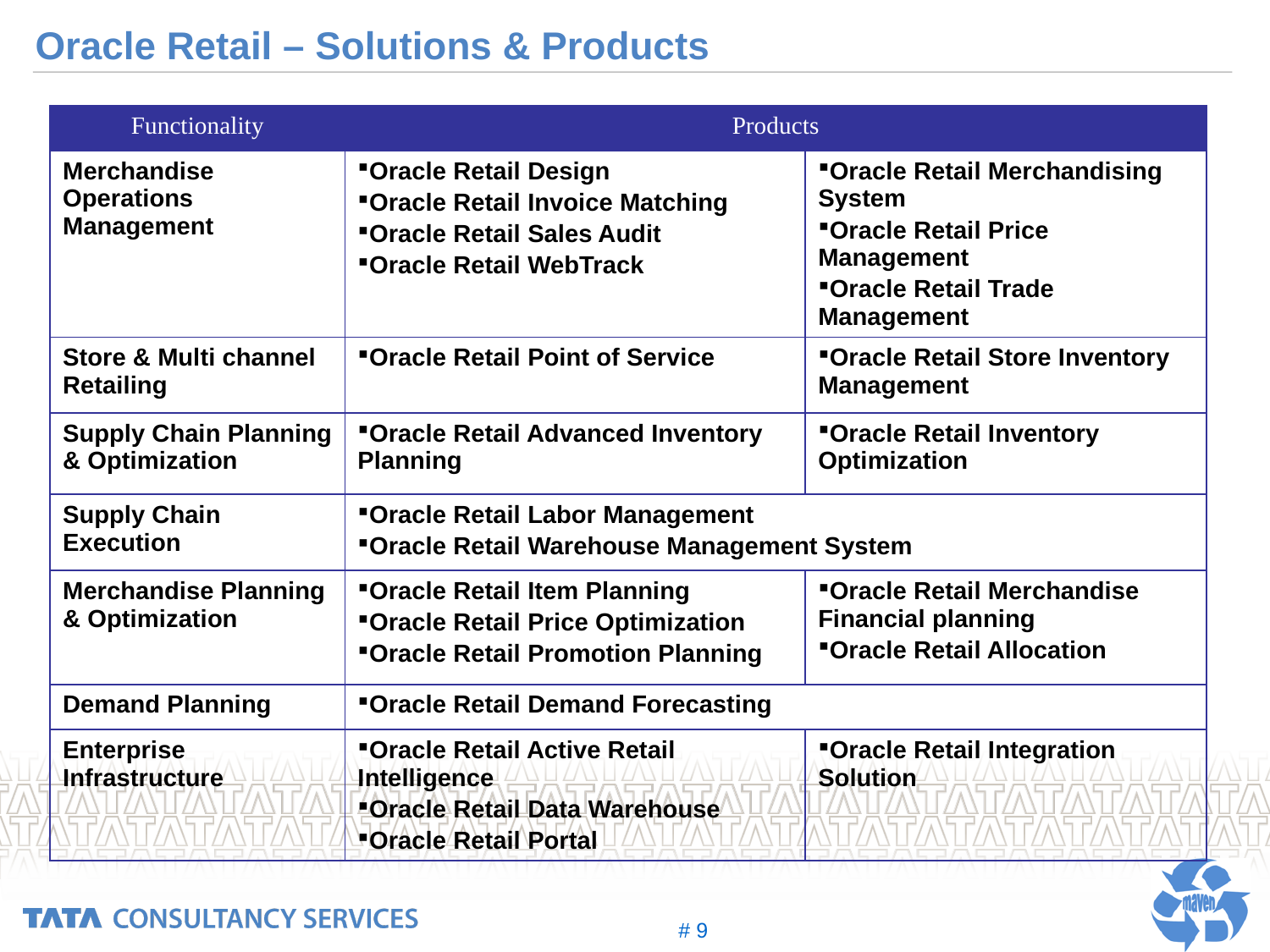

# Oracle Retail – Solutions & Products
| Functionality | Products |  |
| --- | --- | --- |
| Merchandise Operations Management | Oracle Retail Design Oracle Retail Invoice Matching Oracle Retail Sales Audit Oracle Retail WebTrack | Oracle Retail Merchandising System Oracle Retail Price Management Oracle Retail Trade Management |
| Store & Multi channel Retailing | Oracle Retail Point of Service | Oracle Retail Store Inventory Management |
| Supply Chain Planning & Optimization | Oracle Retail Advanced Inventory Planning | Oracle Retail Inventory Optimization |
| Supply Chain Execution | Oracle Retail Labor Management Oracle Retail Warehouse Management System |  |
| Merchandise Planning & Optimization | Oracle Retail Item Planning Oracle Retail Price Optimization Oracle Retail Promotion Planning | Oracle Retail Merchandise Financial planning Oracle Retail Allocation |
| Demand Planning | Oracle Retail Demand Forecasting |  |
| Enterprise Infrastructure | Oracle Retail Active Retail Intelligence Oracle Retail Data Warehouse Oracle Retail Portal | Oracle Retail Integration Solution |